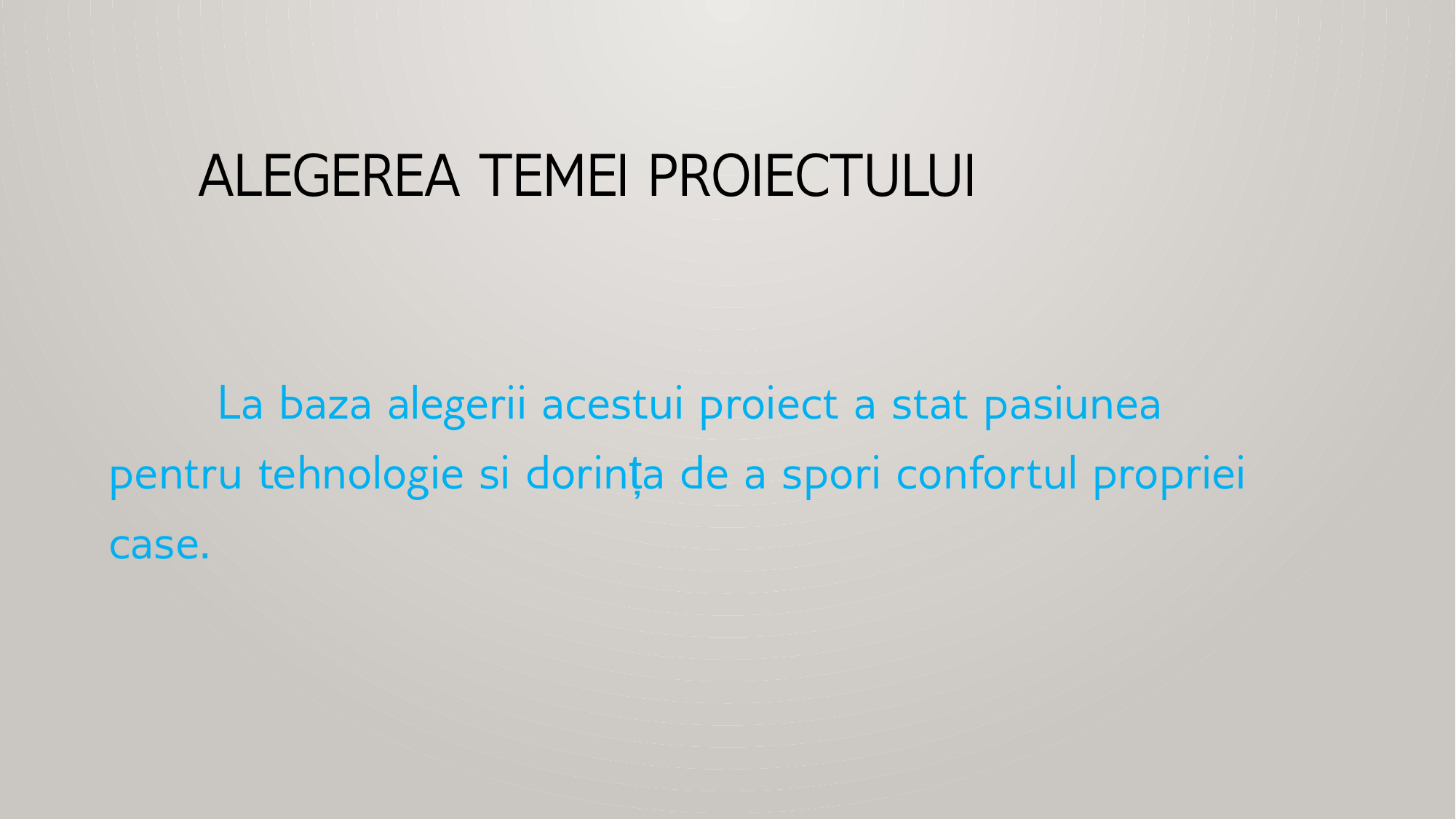

# Alegerea temei proiectului
	La baza alegerii acestui proiect a stat pasiunea pentru tehnologie si dorința de a spori confortul propriei case.